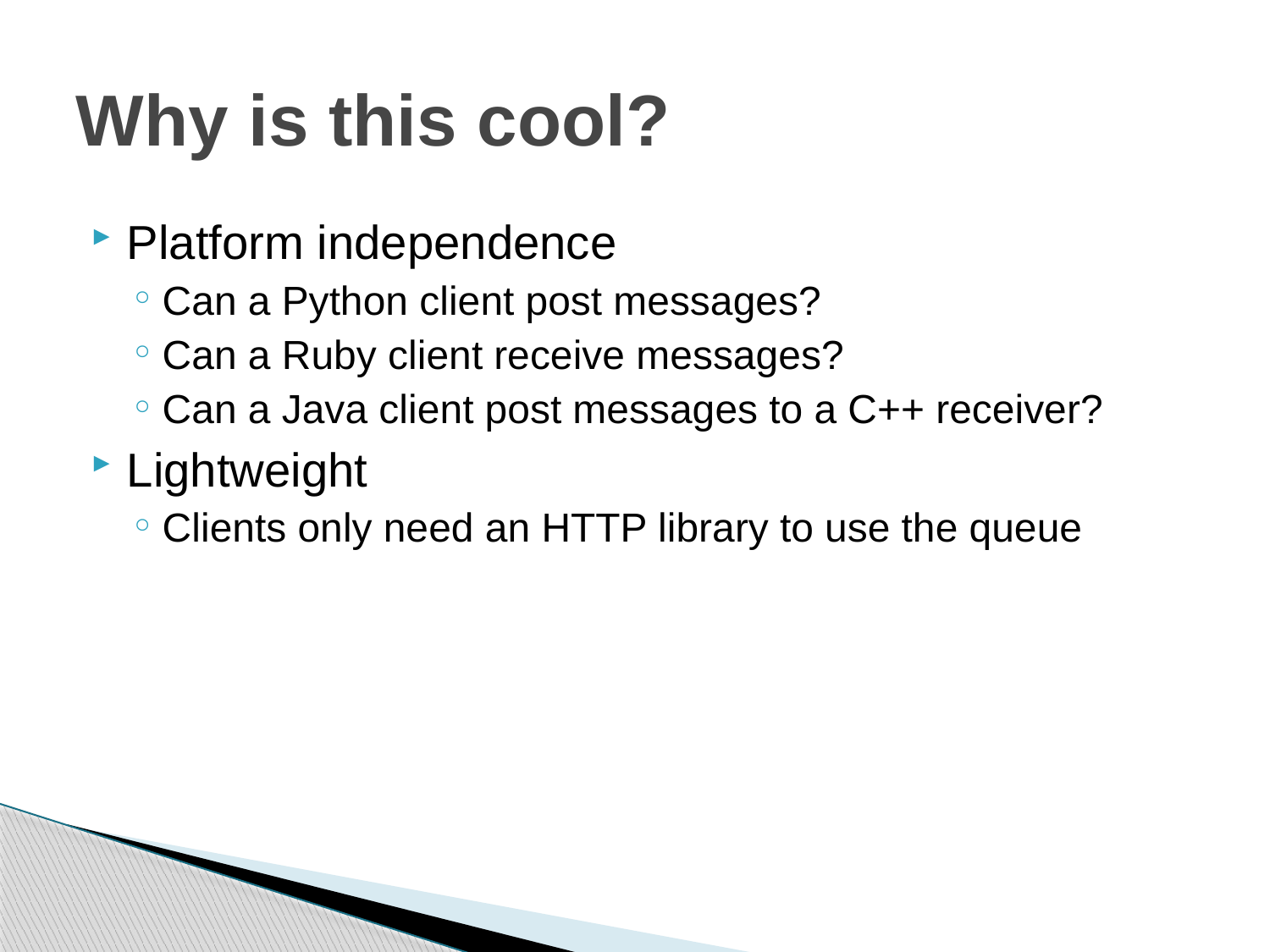

# Why is this cool?
Platform independence
Can a Python client post messages?
Can a Ruby client receive messages?
Can a Java client post messages to a C++ receiver?
Lightweight
Clients only need an HTTP library to use the queue